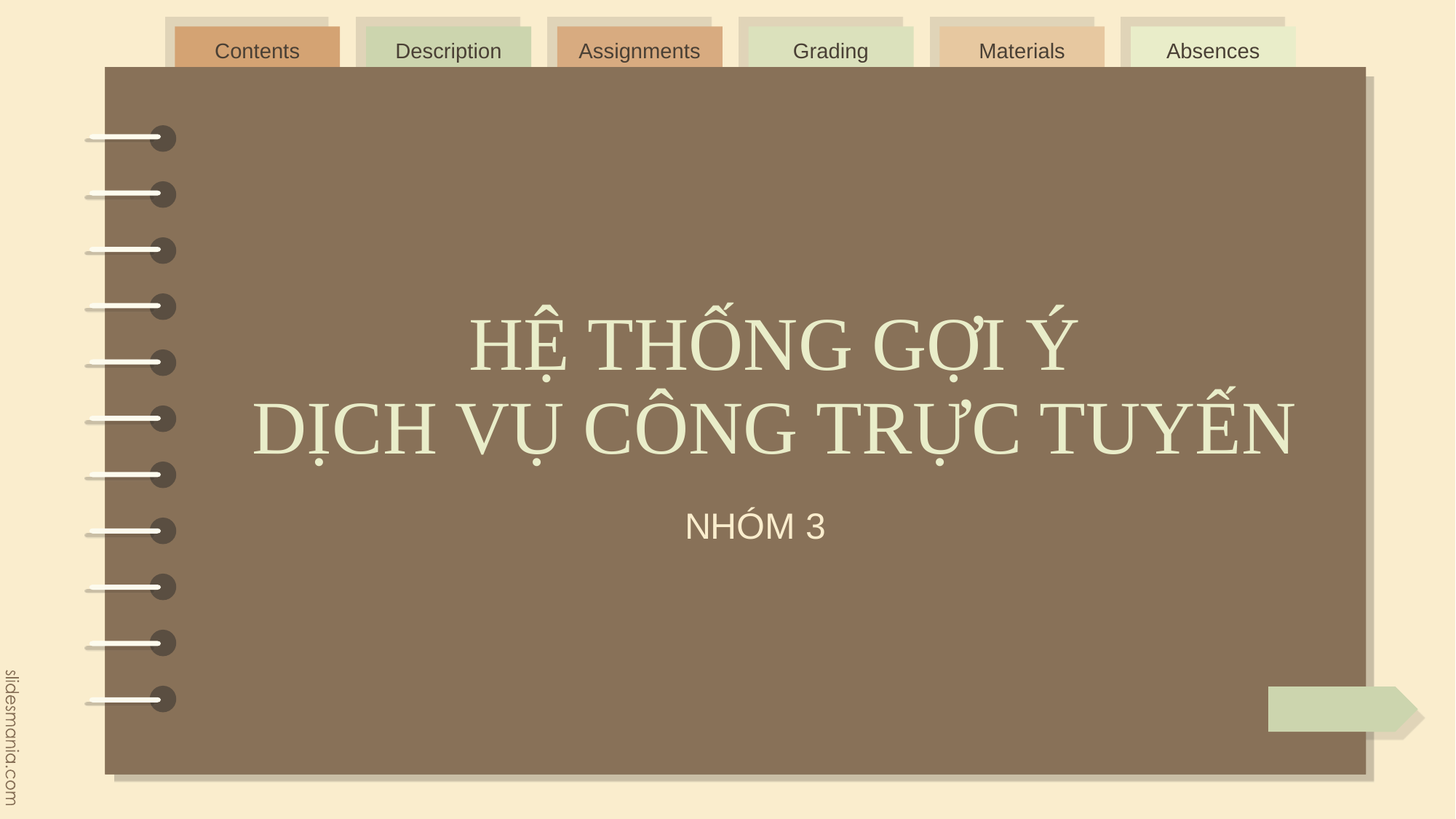

# HỆ THỐNG GỢI Ý DỊCH VỤ CÔNG TRỰC TUYẾN
NHÓM 3